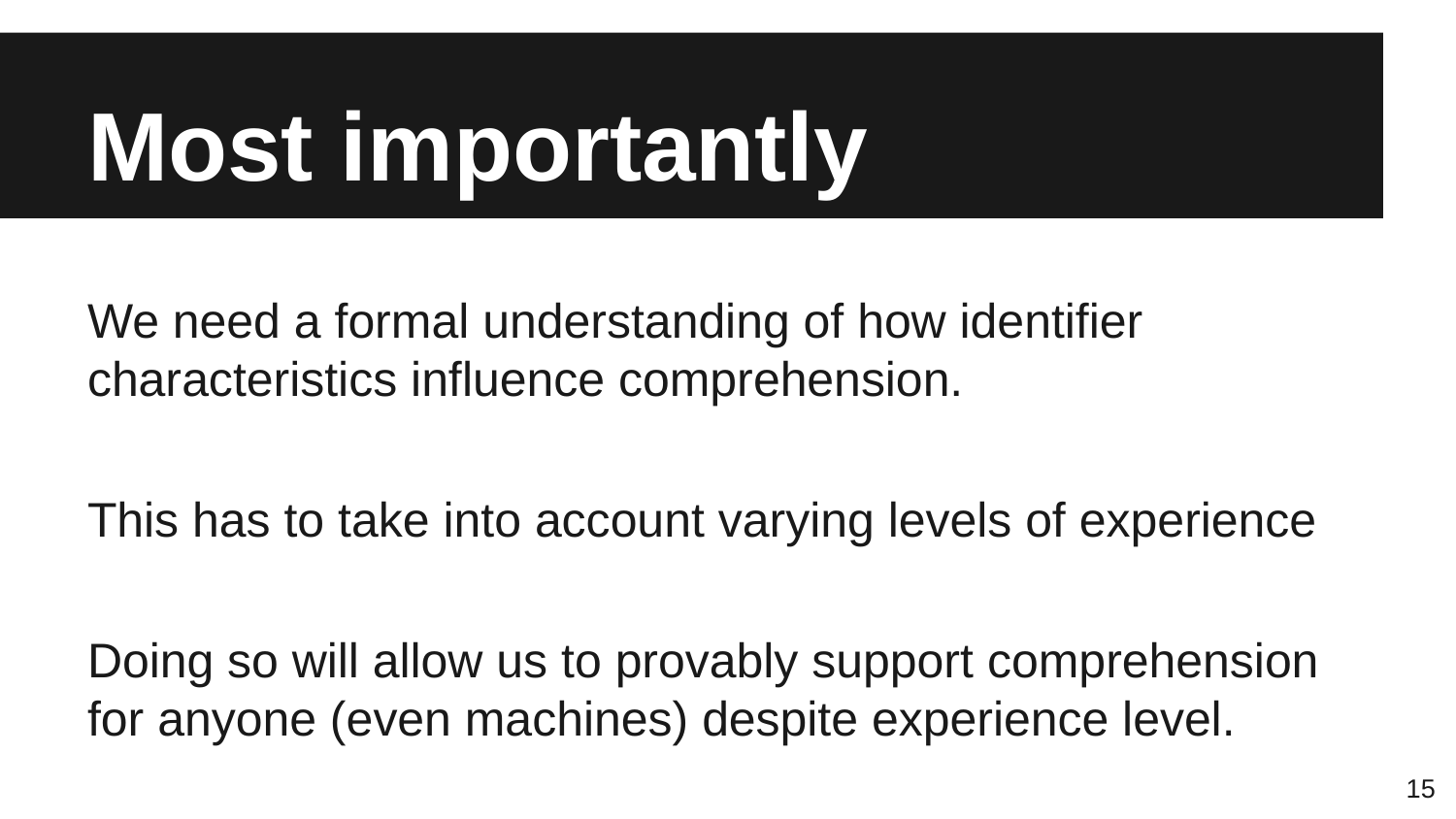

# Most importantly
We need a formal understanding of how identifier characteristics influence comprehension.

This has to take into account varying levels of experience

Doing so will allow us to provably support comprehension for anyone (even machines) despite experience level.
15